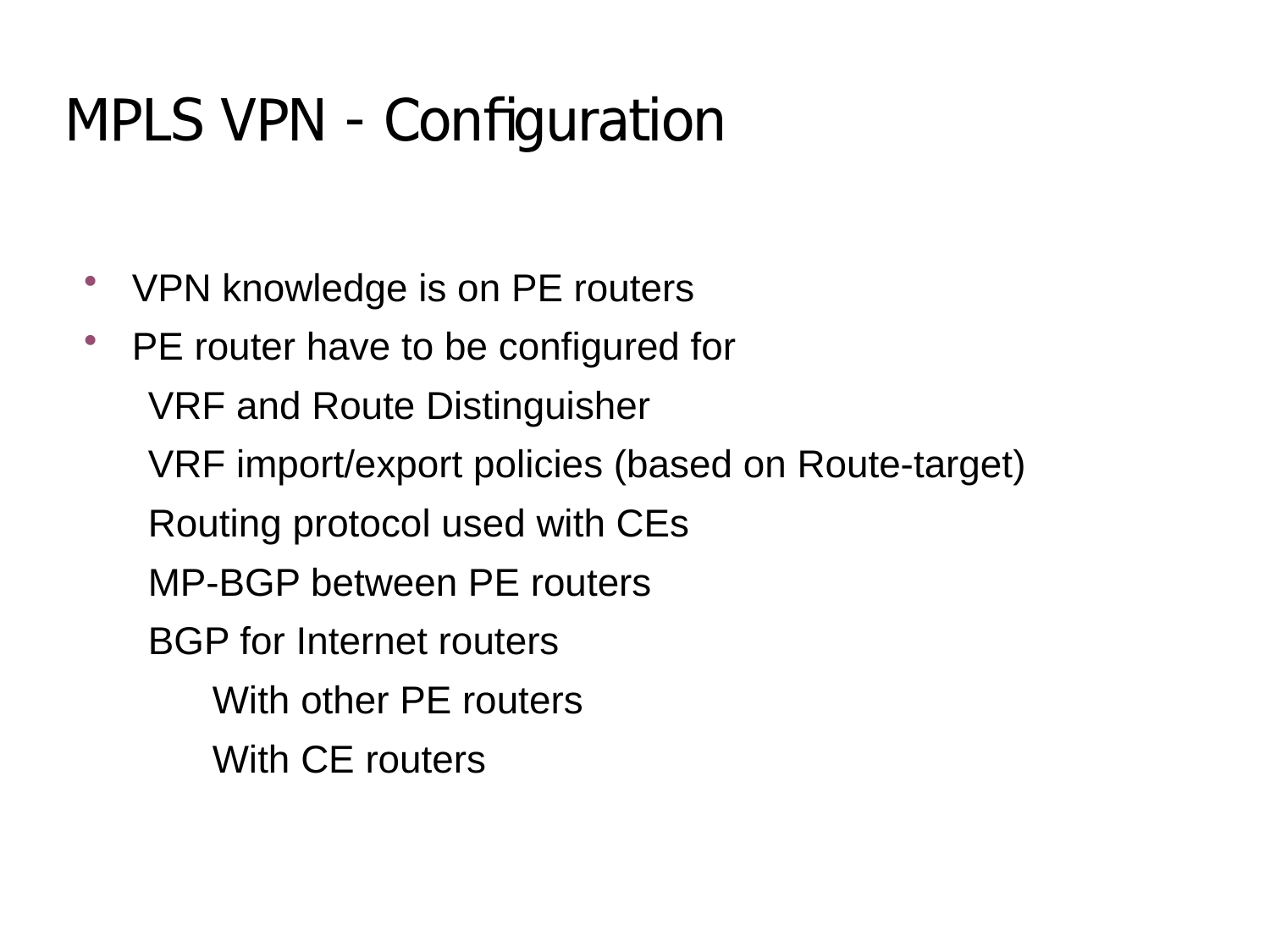

# MPLS VPN - Configuration
VPN knowledge is on PE routers
PE router have to be configured for
VRF and Route Distinguisher
VRF import/export policies (based on Route-target)
Routing protocol used with CEs
MP-BGP between PE routers
BGP for Internet routers
With other PE routers
With CE routers